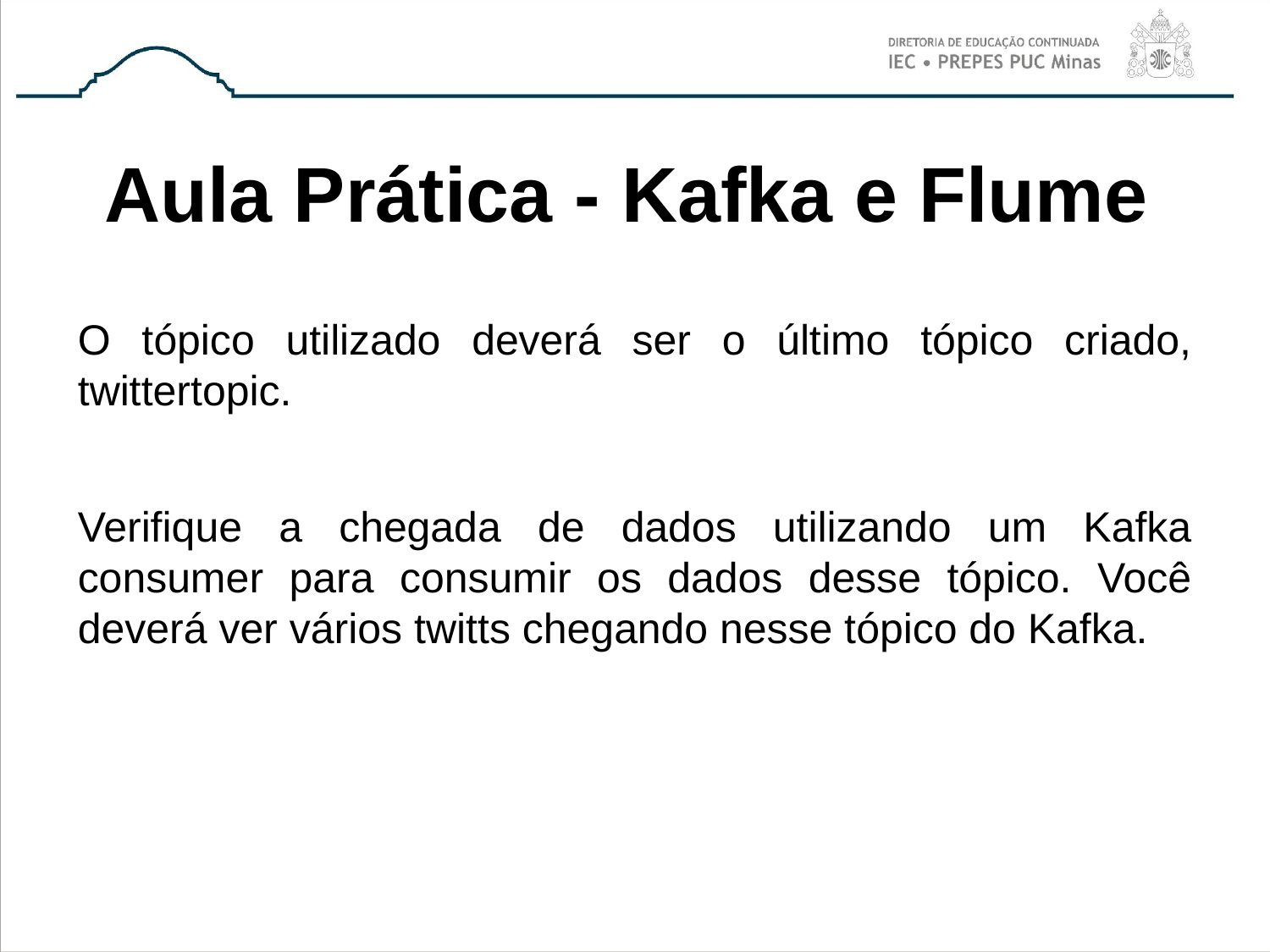

# Aula Prática - Kafka e Flume
O tópico utilizado deverá ser o último tópico criado, twittertopic.

Verifique a chegada de dados utilizando um Kafka consumer para consumir os dados desse tópico. Você deverá ver vários twitts chegando nesse tópico do Kafka.